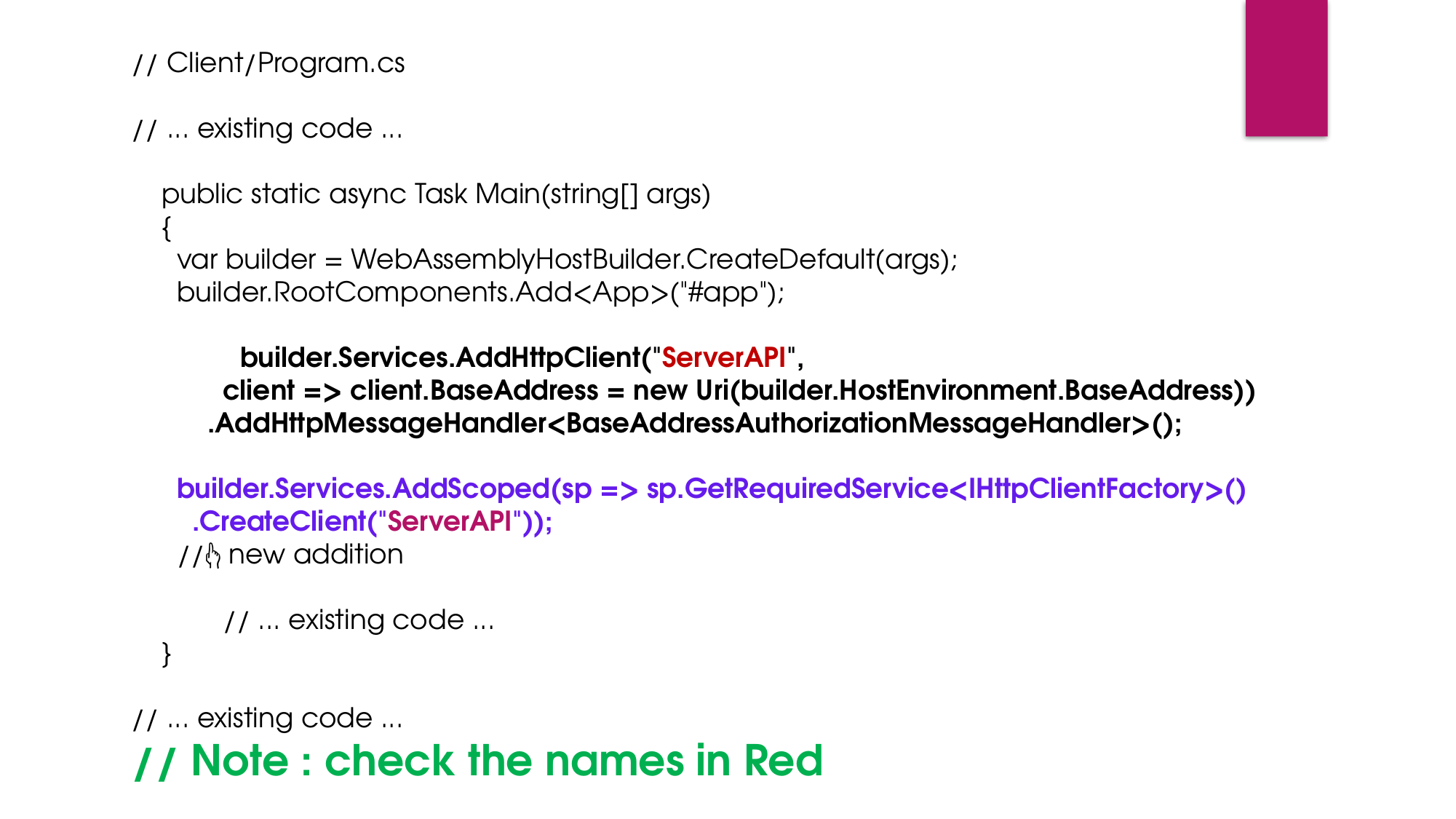

// Client/Program.cs

// ... existing code ...

    public static async Task Main(string[] args)
    {
      var builder = WebAssemblyHostBuilder.CreateDefault(args);
      builder.RootComponents.Add<App>("#app");

	builder.Services.AddHttpClient("ServerAPI",
            client => client.BaseAddress = new Uri(builder.HostEnvironment.BaseAddress))
          .AddHttpMessageHandler<BaseAddressAuthorizationMessageHandler>();

      builder.Services.AddScoped(sp => sp.GetRequiredService<IHttpClientFactory>()
        .CreateClient("ServerAPI"));
      //👆 new addition

            // ... existing code ...
    }

// ... existing code ...
// Note : check the names in Red